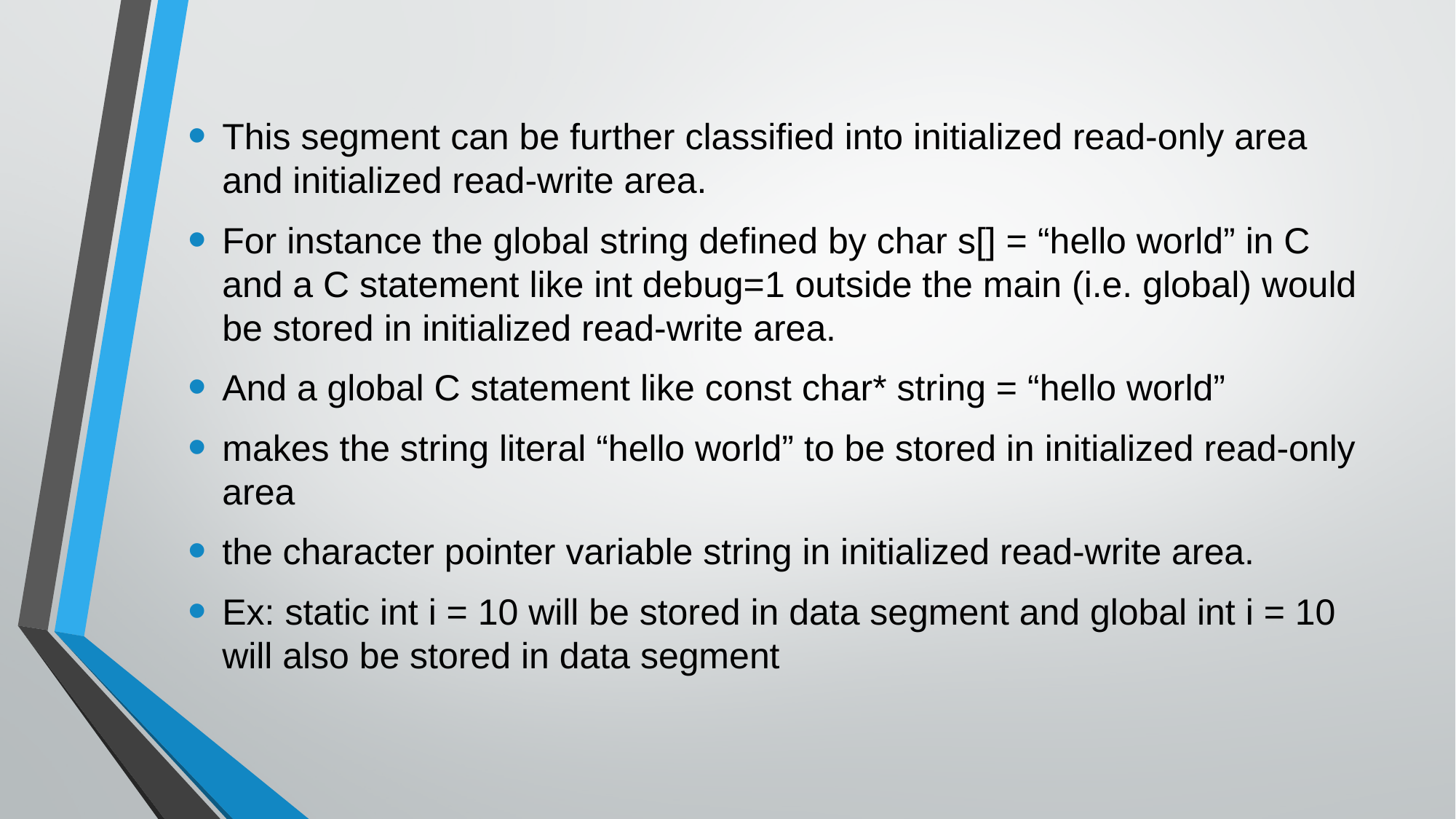

This segment can be further classified into initialized read-only area and initialized read-write area.
For instance the global string defined by char s[] = “hello world” in C and a C statement like int debug=1 outside the main (i.e. global) would be stored in initialized read-write area.
And a global C statement like const char* string = “hello world”
makes the string literal “hello world” to be stored in initialized read-only area
the character pointer variable string in initialized read-write area.
Ex: static int i = 10 will be stored in data segment and global int i = 10 will also be stored in data segment